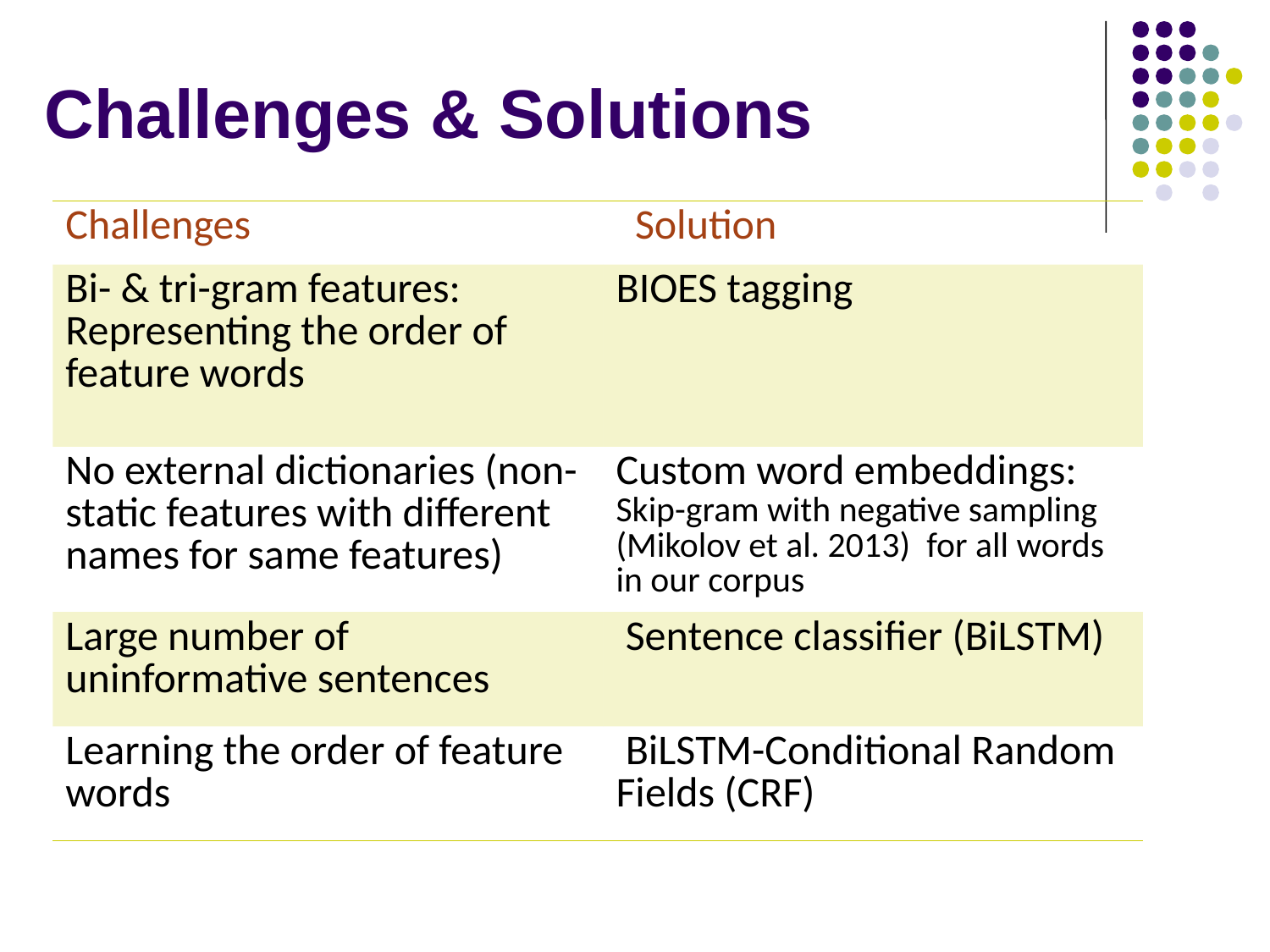

# Challenges & Solutions
| Challenges | Solution |
| --- | --- |
| Bi- & tri-gram features: Representing the order of feature words | BIOES tagging |
| No external dictionaries (non-static features with different names for same features) | Custom word embeddings: Skip-gram with negative sampling (Mikolov et al. 2013) for all words in our corpus |
| Large number of uninformative sentences | Sentence classifier (BiLSTM) |
| Learning the order of feature words | BiLSTM-Conditional Random Fields (CRF) |